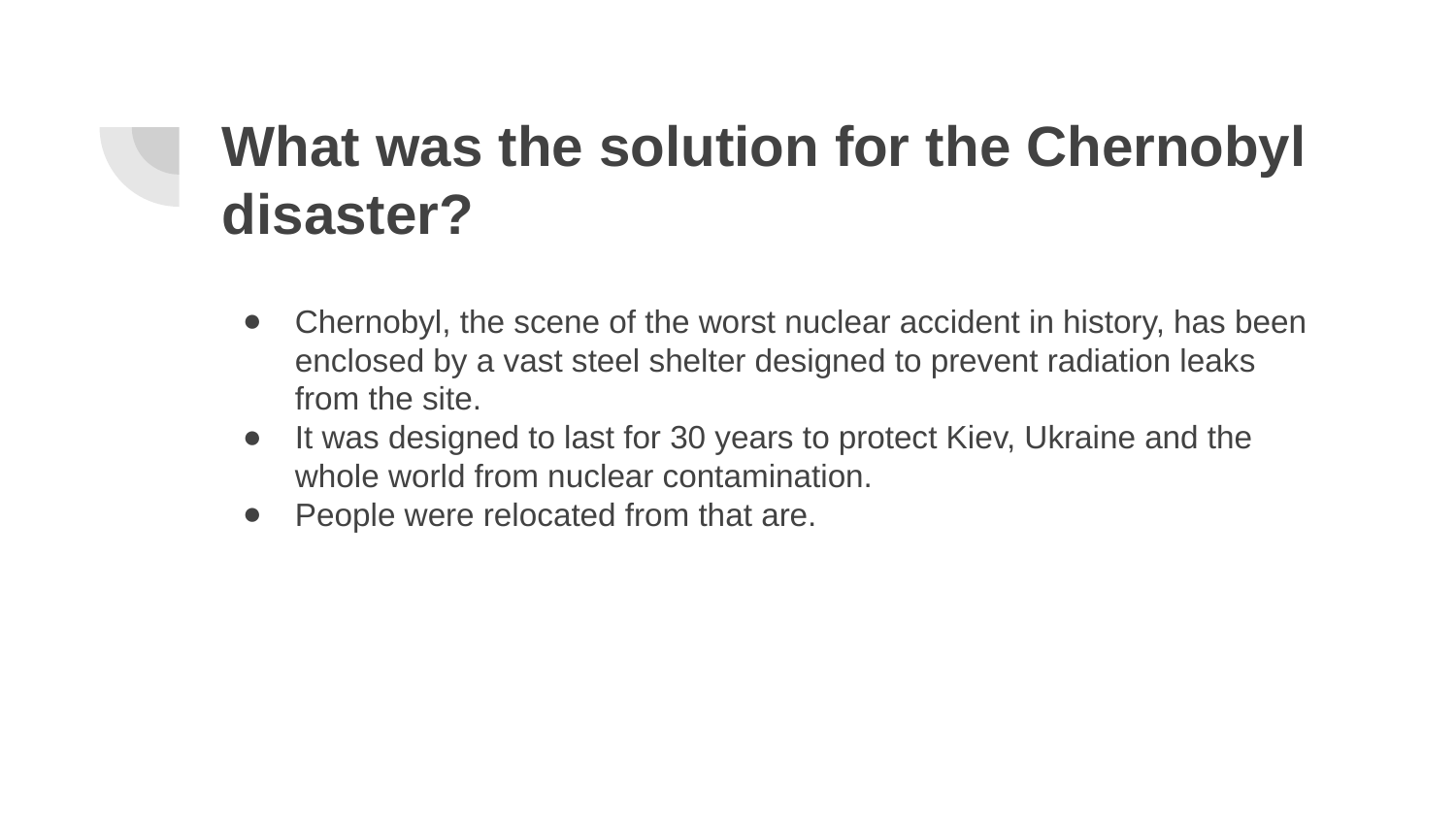

# What was the solution for the Chernobyl disaster?
Chernobyl, the scene of the worst nuclear accident in history, has been enclosed by a vast steel shelter designed to prevent radiation leaks from the site.
It was designed to last for 30 years to protect Kiev, Ukraine and the whole world from nuclear contamination.
People were relocated from that are.